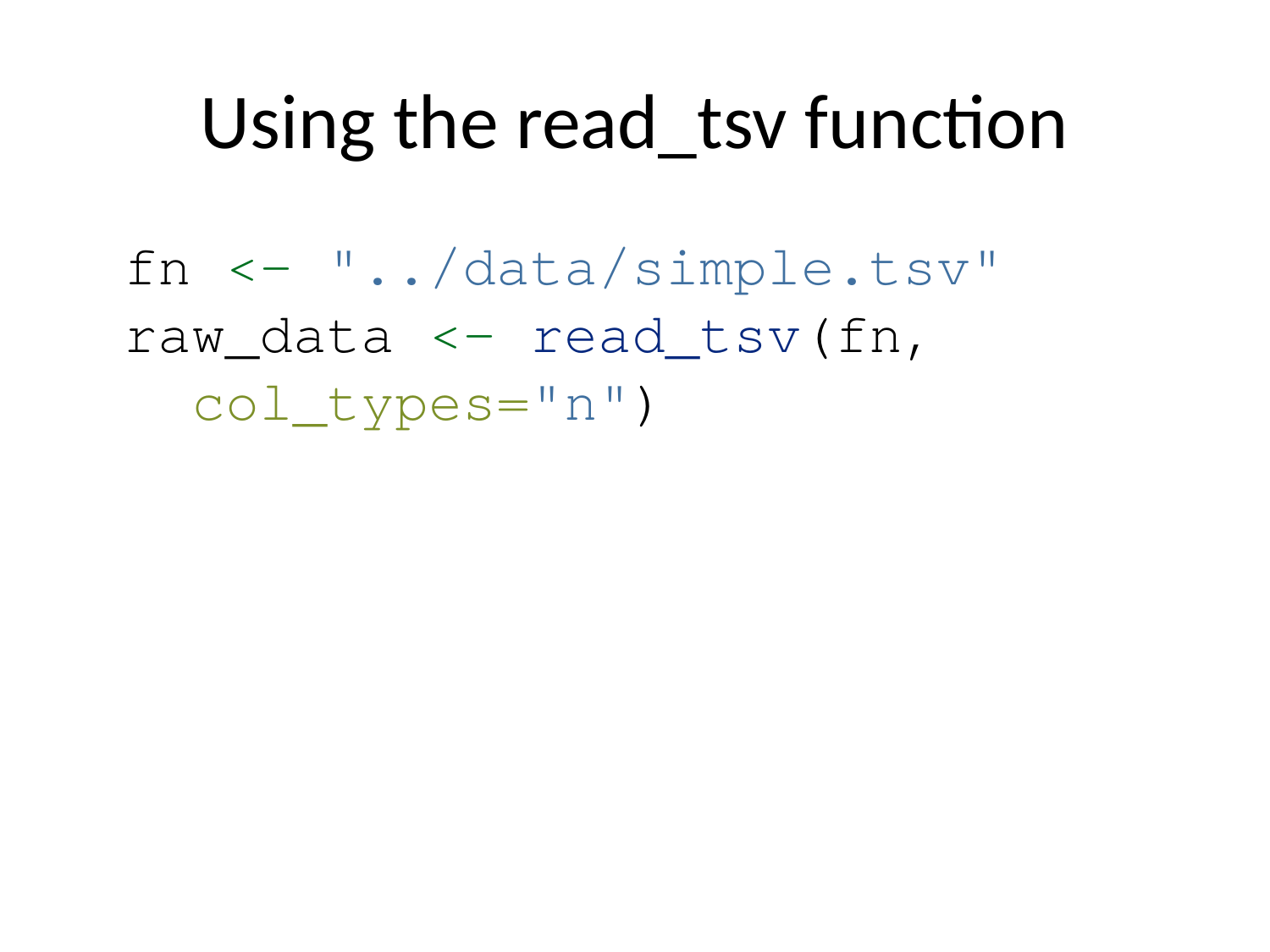

# Using the read_tsv function
fn <- "../data/simple.tsv"
raw_data <- read_tsv(fn,
  col_types="n")